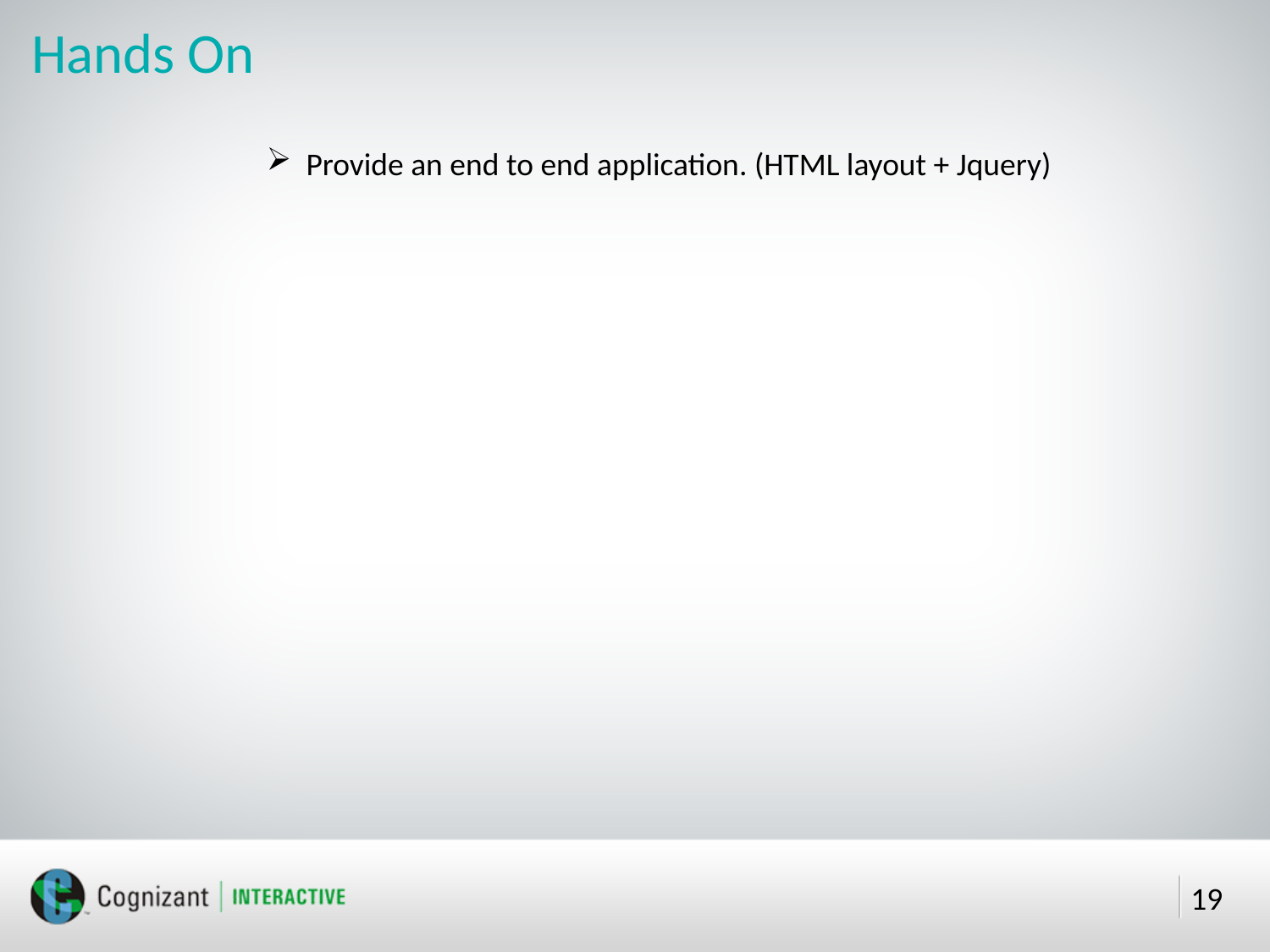

# Hands On
Provide an end to end application. (HTML layout + Jquery)

19